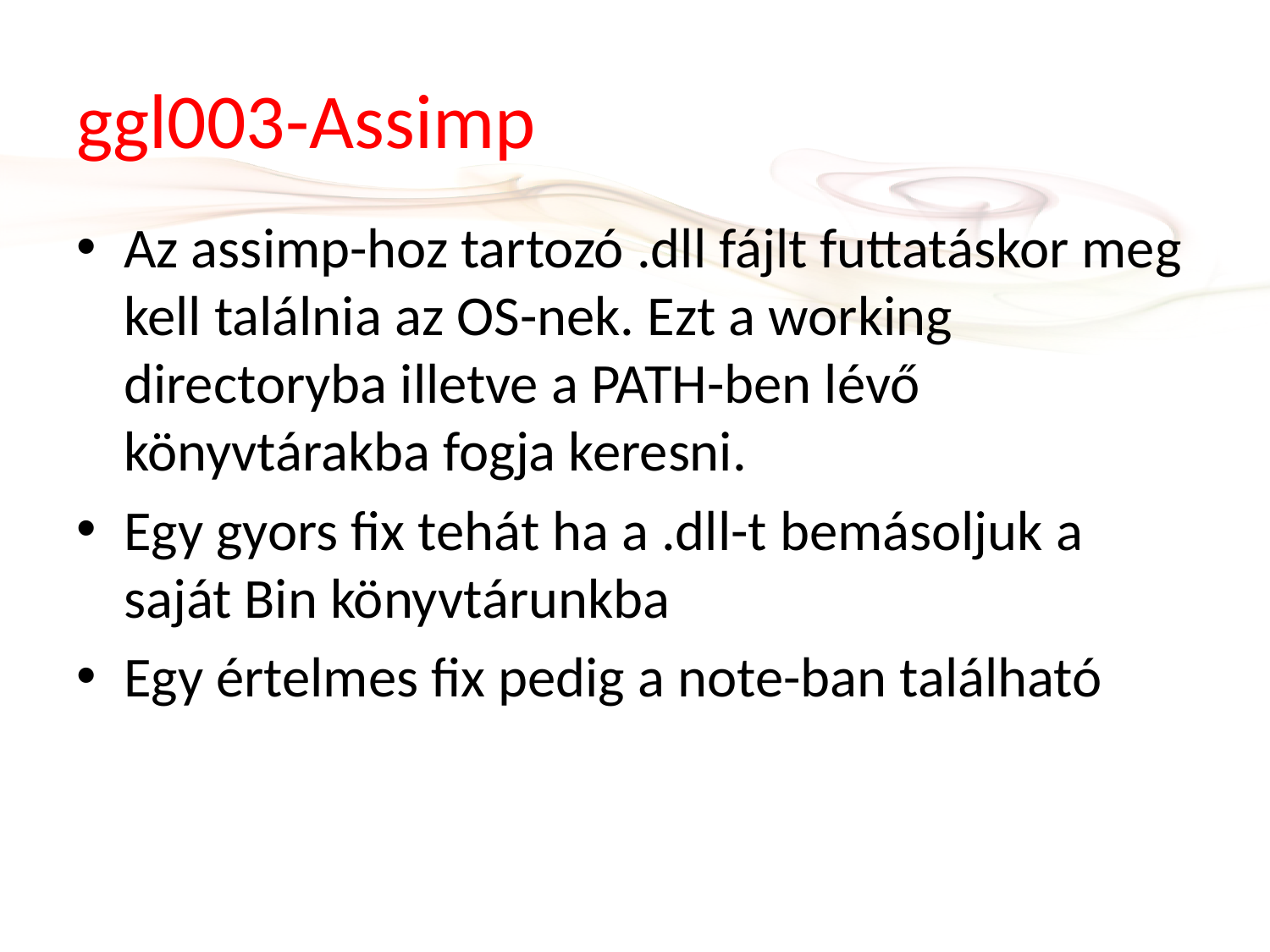

# ggl003-Assimp
Az assimp-hoz tartozó .dll fájlt futtatáskor meg kell találnia az OS-nek. Ezt a working directoryba illetve a PATH-ben lévő könyvtárakba fogja keresni.
Egy gyors fix tehát ha a .dll-t bemásoljuk a saját Bin könyvtárunkba
Egy értelmes fix pedig a note-ban található